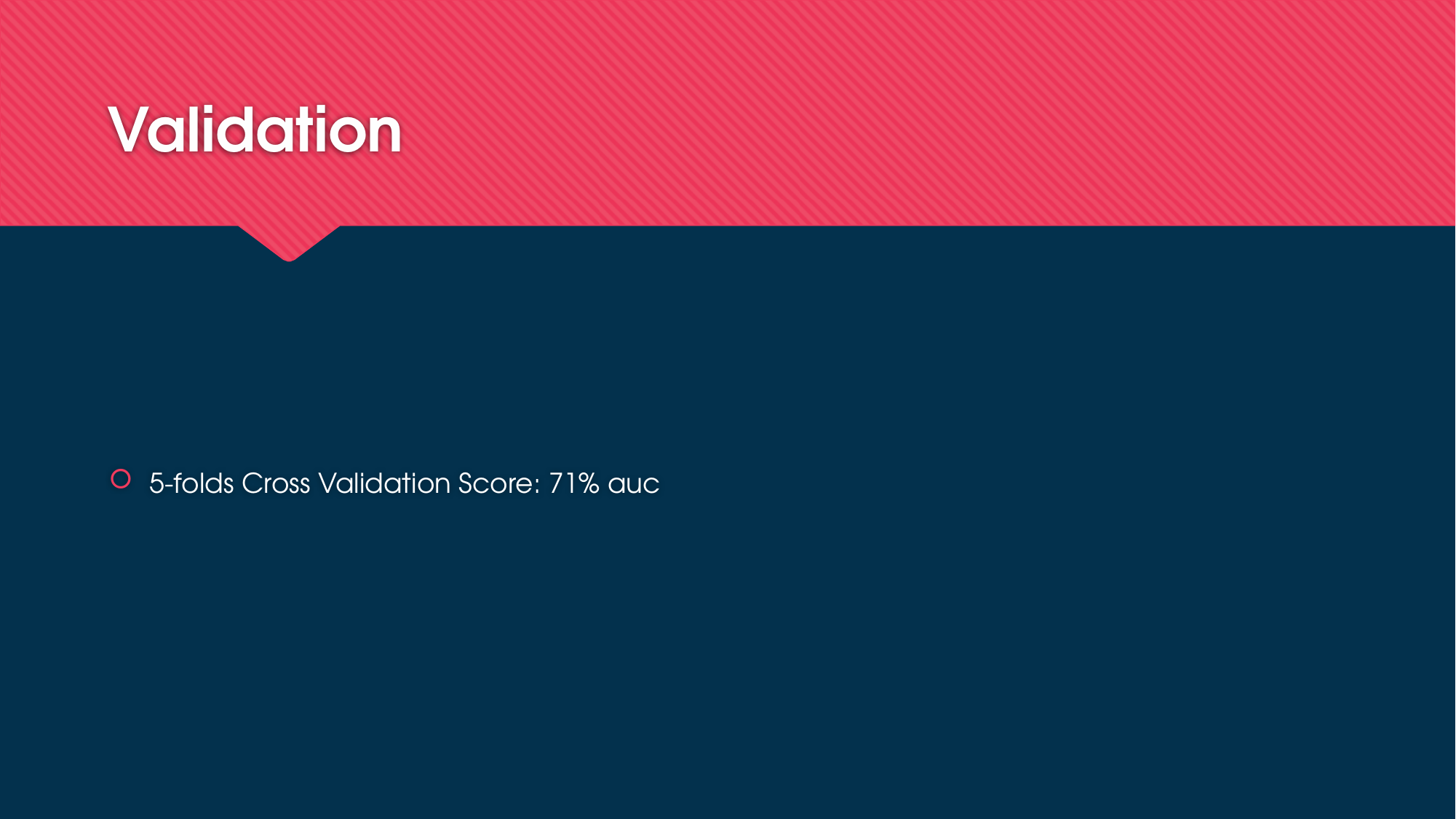

# Validation
5-folds Cross Validation Score: 71% auc